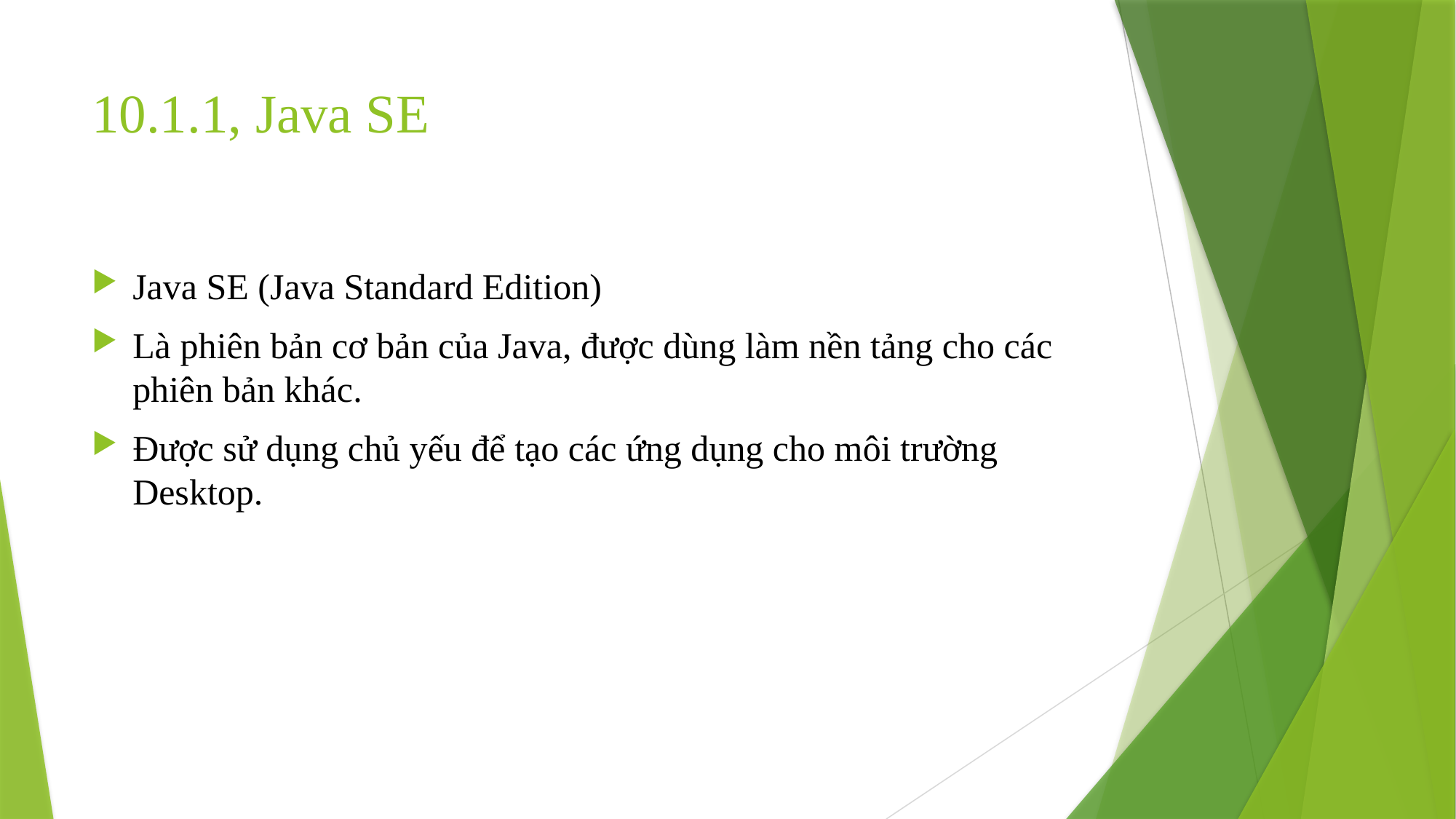

# 10.1.1, Java SE
Java SE (Java Standard Edition)
Là phiên bản cơ bản của Java, được dùng làm nền tảng cho các phiên bản khác.
Được sử dụng chủ yếu để tạo các ứng dụng cho môi trường Desktop.